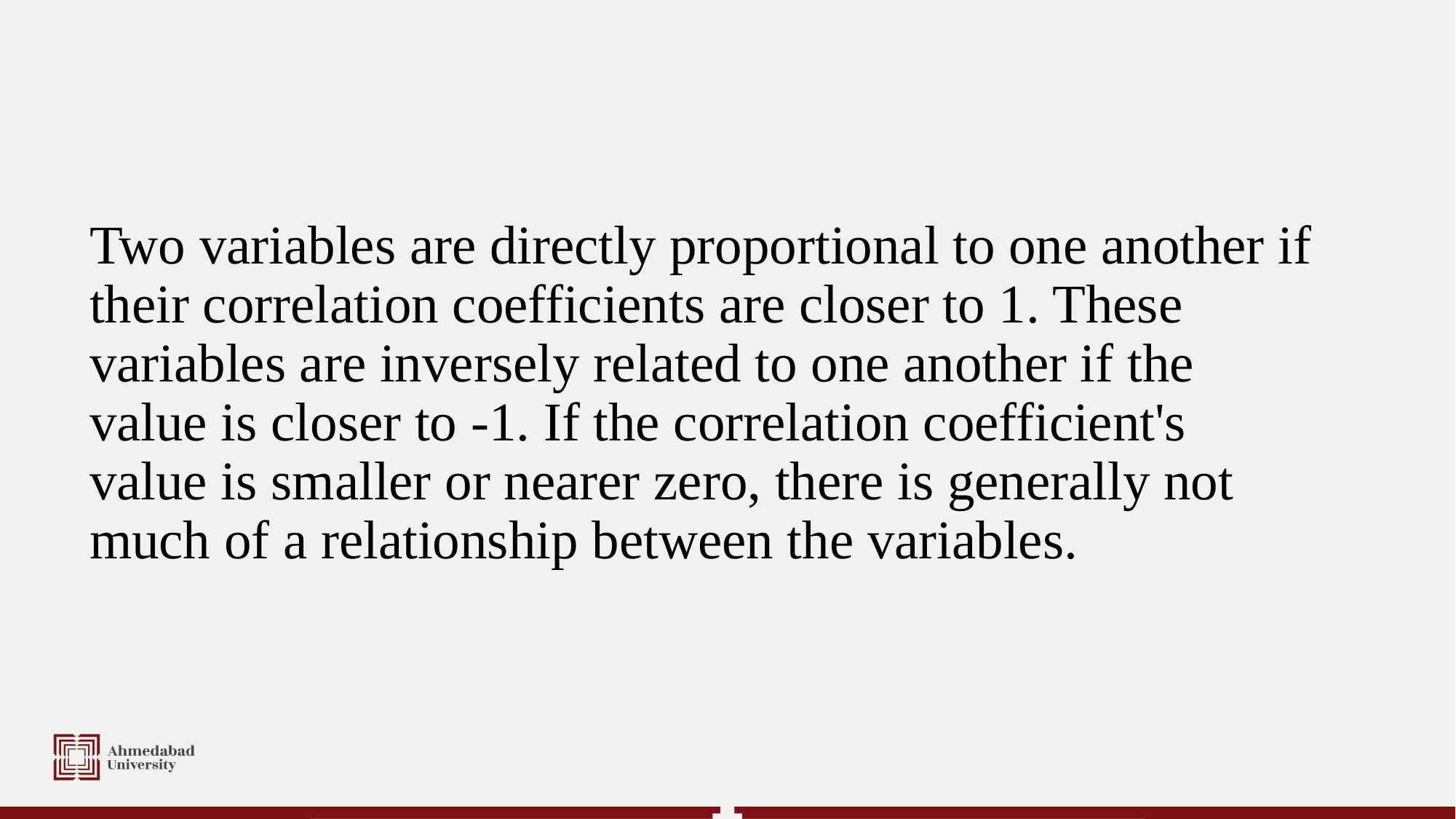

Two variables are directly proportional to one another if their correlation coefficients are closer to 1. These variables are inversely related to one another if the value is closer to -1. If the correlation coefficient's value is smaller or nearer zero, there is generally not much of a relationship between the variables.